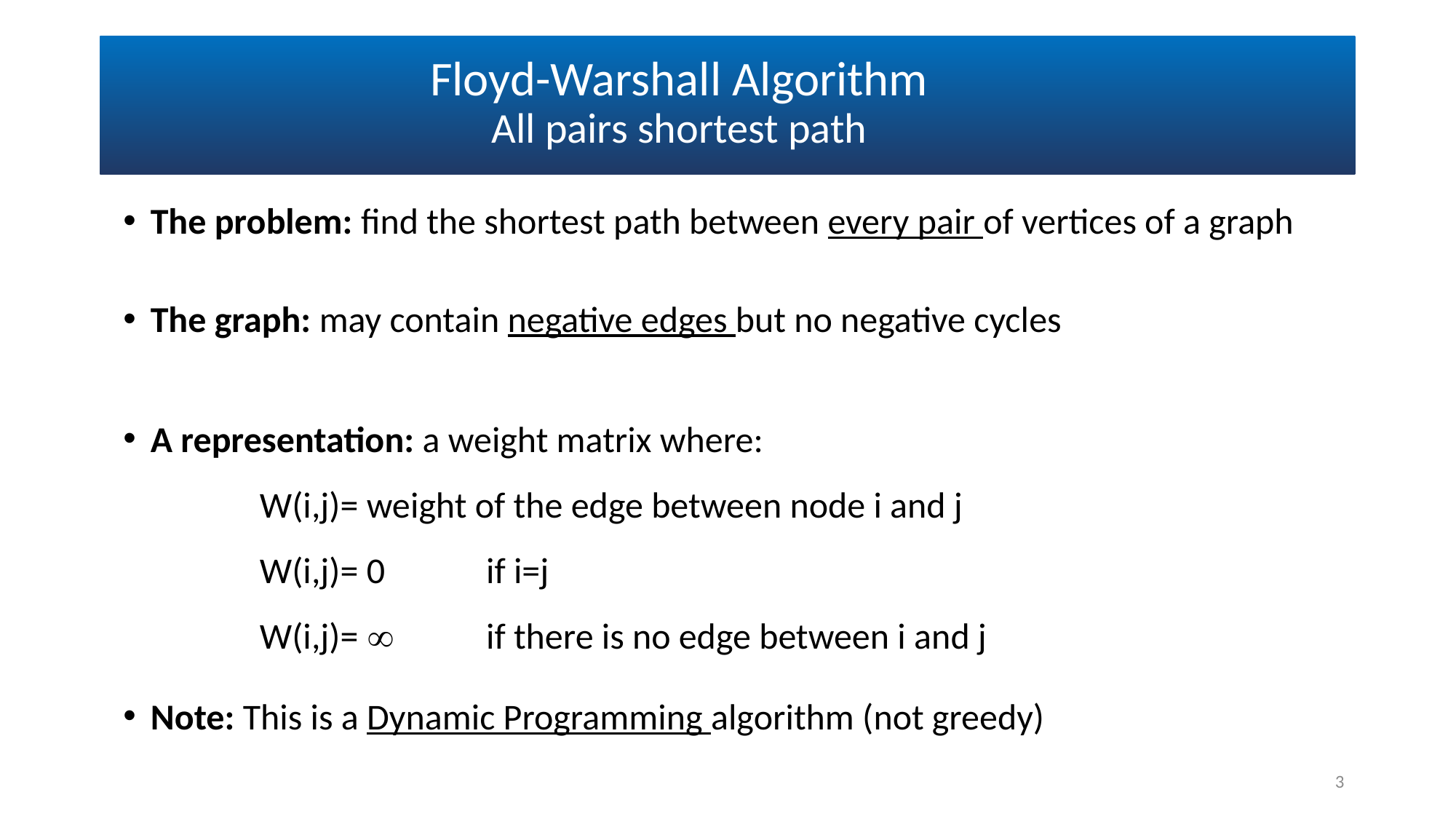

# Floyd-Warshall Algorithm All pairs shortest path
The problem: find the shortest path between every pair of vertices of a graph
The graph: may contain negative edges but no negative cycles
A representation: a weight matrix where:
	W(i,j)= weight of the edge between node i and j
	W(i,j)= 0   	 if i=j
   	W(i,j)= ∞  	 if there is no edge between i and j
Note: This is a Dynamic Programming algorithm (not greedy)
3